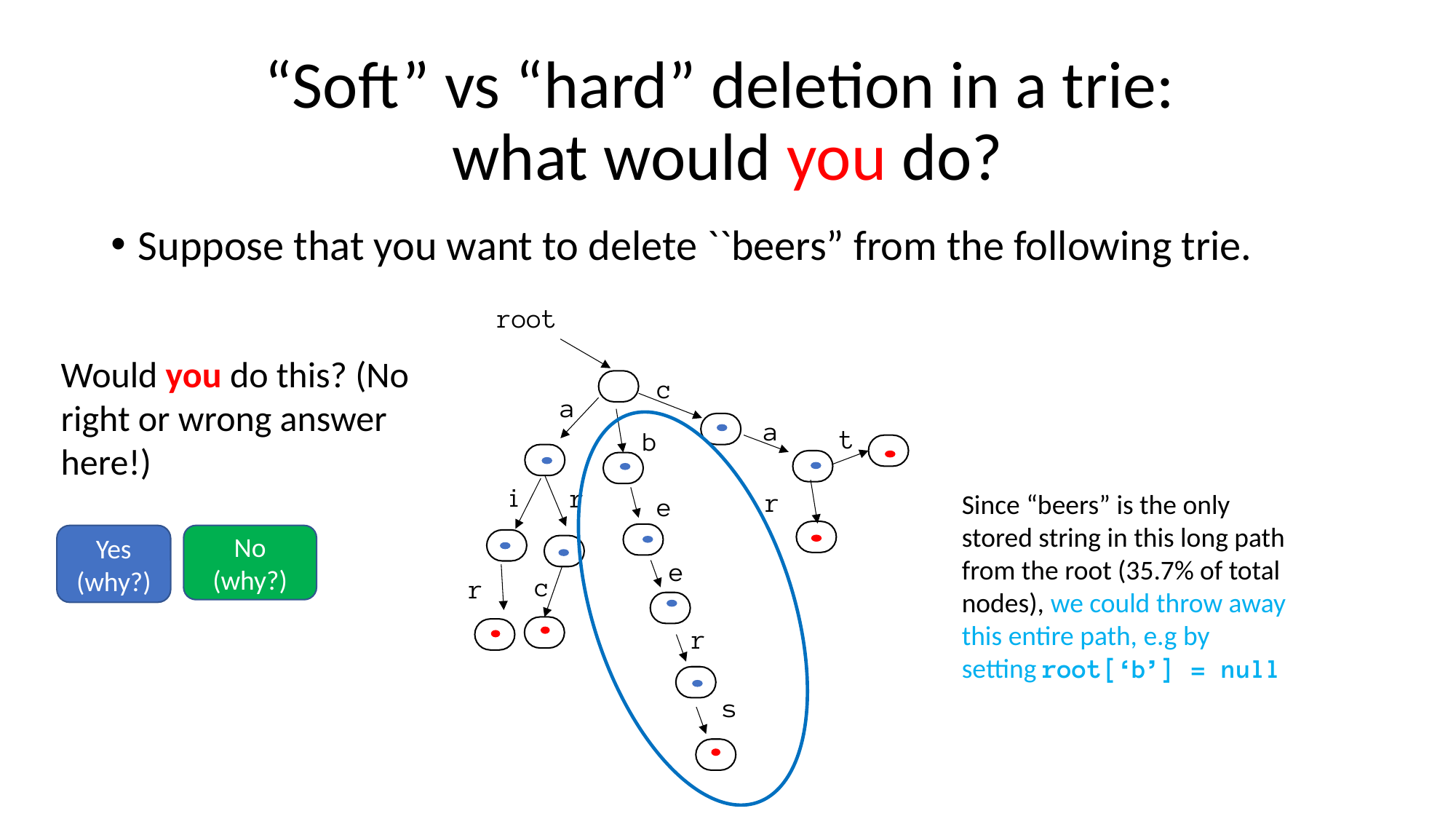

# “Soft” vs “hard” deletion in a trie: what would you do?
Suppose that you want to delete ``beers” from the following trie.
root
Would you do this? (No right or wrong answer here!)
c

a

a

t
b

i
r
r
Since “beers” is the only stored string in this long path from the root (35.7% of total nodes), we could throw away this entire path, e.g by setting root[‘b’] = null
e

Yes
(why?)
No
(why?)

e

c
r

r

s